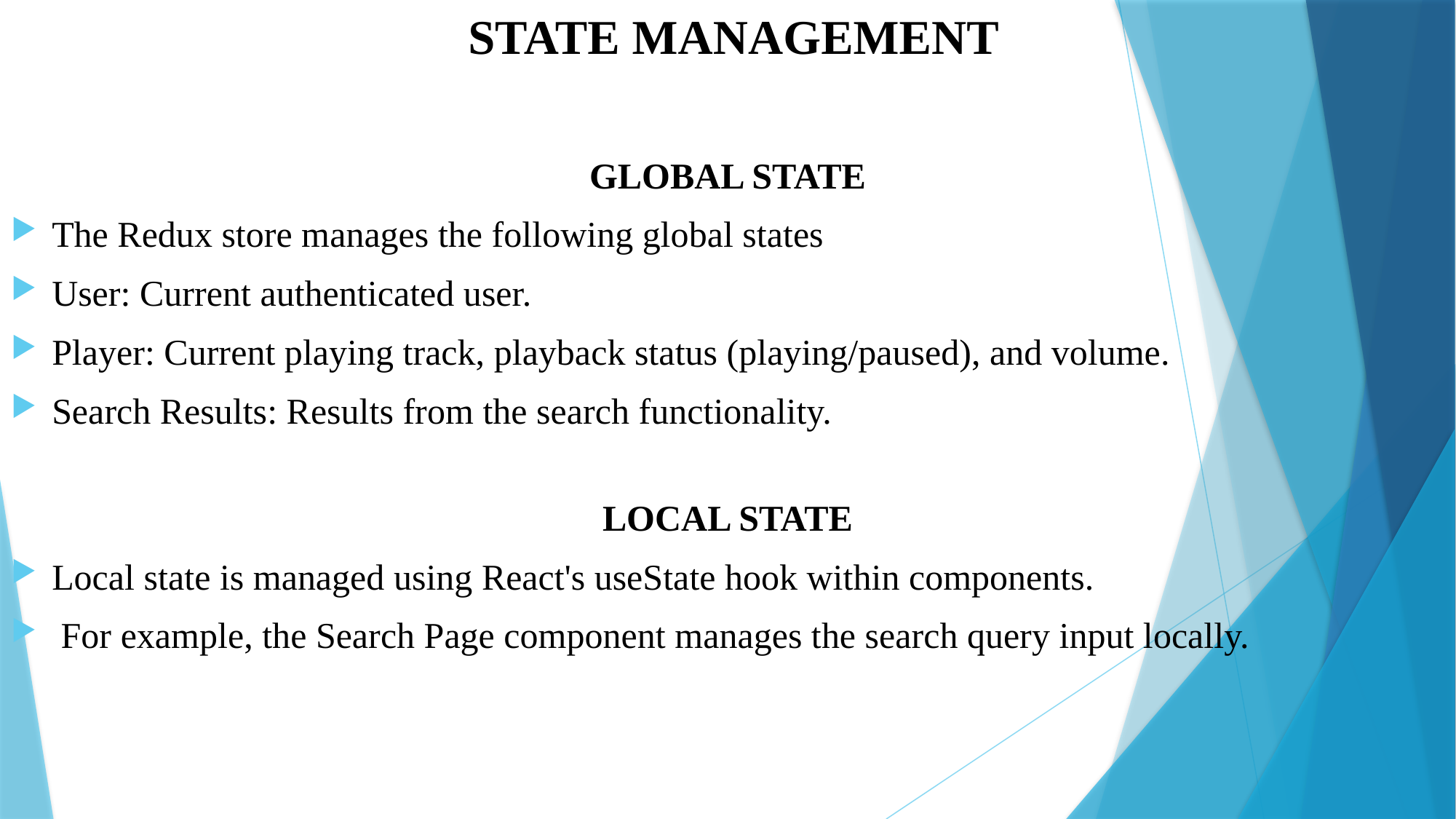

STATE MANAGEMENT

GLOBAL STATE
The Redux store manages the following global states
User: Current authenticated user.
Player: Current playing track, playback status (playing/paused), and volume.
Search Results: Results from the search functionality.

LOCAL STATE
Local state is managed using React's useState hook within components.
 For example, the Search Page component manages the search query input locally.